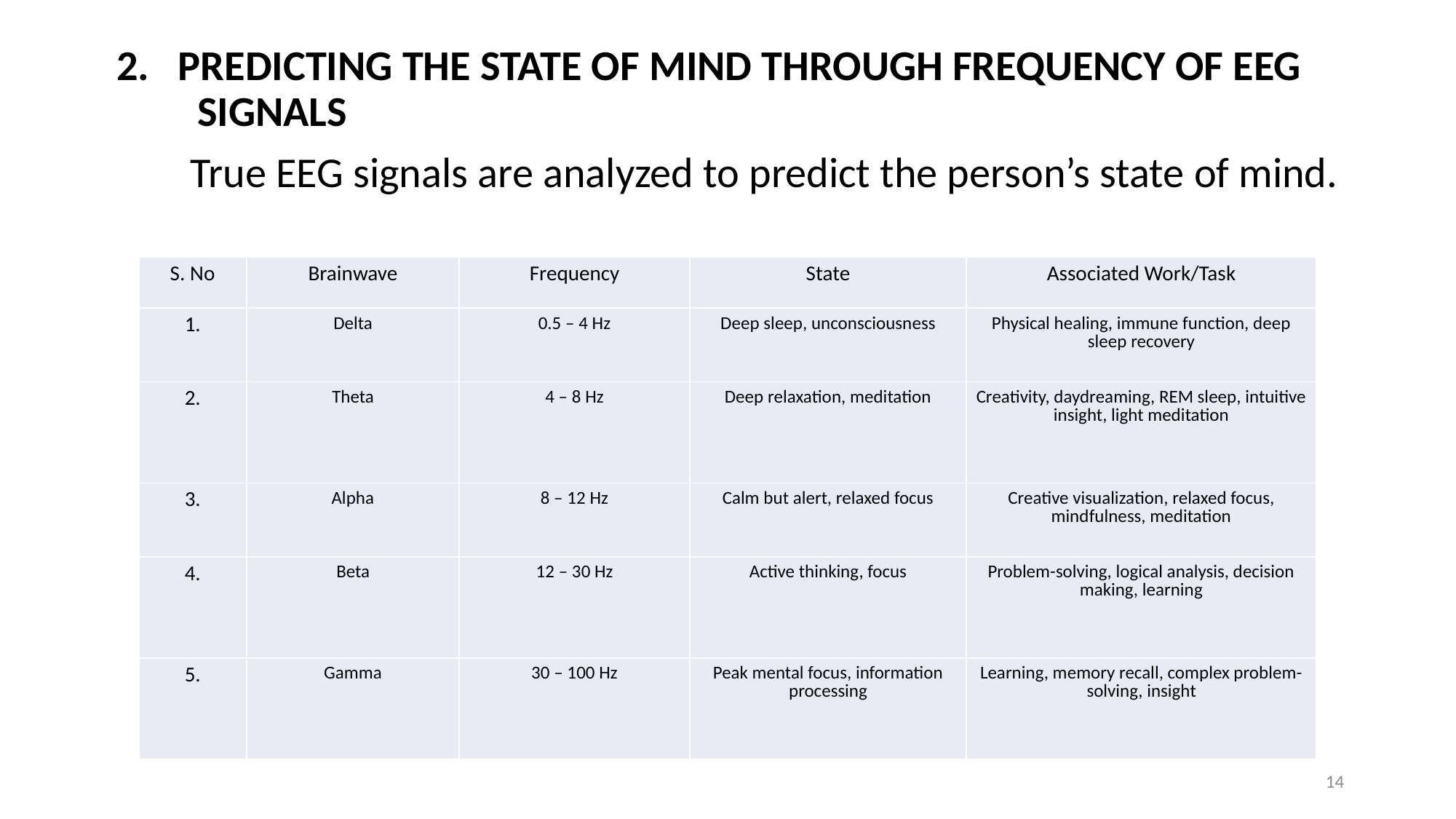

PREDICTING THE STATE OF MIND THROUGH FREQUENCY OF EEG       SIGNALS
       True EEG signals are analyzed to predict the person’s state of mind.

| S. No | Brainwave | Frequency | State | Associated Work/Task |
| --- | --- | --- | --- | --- |
| 1. | Delta | 0.5 – 4 Hz | Deep sleep, unconsciousness | Physical healing, immune function, deep sleep recovery |
| 2. | Theta | 4 – 8 Hz | Deep relaxation, meditation | Creativity, daydreaming, REM sleep, intuitive insight, light meditation |
| 3. | Alpha | 8 – 12 Hz | Calm but alert, relaxed focus | Creative visualization, relaxed focus, mindfulness, meditation |
| 4. | Beta | 12 – 30 Hz | Active thinking, focus | Problem-solving, logical analysis, decision making, learning |
| 5. | Gamma | 30 – 100 Hz | Peak mental focus, information processing | Learning, memory recall, complex problem-solving, insight |
14